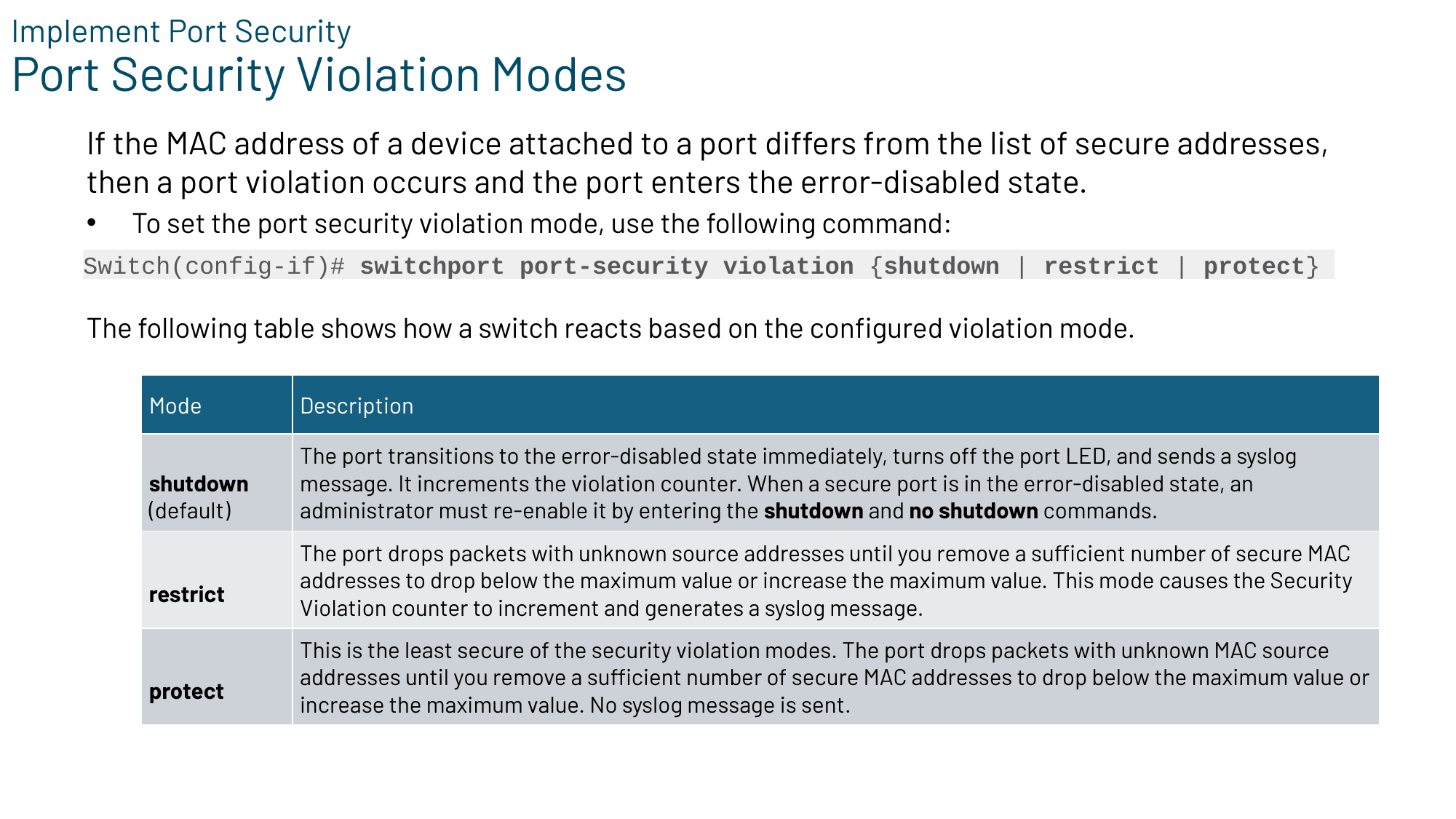

# Implement Port Security Port Security Violation Modes
If the MAC address of a device attached to a port differs from the list of secure addresses, then a port violation occurs and the port enters the error-disabled state.
To set the port security violation mode, use the following command:

Switch(config-if)# switchport port-security violation {shutdown | restrict | protect}

The following table shows how a switch reacts based on the configured violation mode.

| Mode | Description |
| --- | --- |
| shutdown (default) | The port transitions to the error-disabled state immediately, turns off the port LED, and sends a syslog message. It increments the violation counter. When a secure port is in the error-disabled state, an administrator must re-enable it by entering the shutdown and no shutdown commands. |
| restrict | The port drops packets with unknown source addresses until you remove a sufficient number of secure MAC addresses to drop below the maximum value or increase the maximum value. This mode causes the Security Violation counter to increment and generates a syslog message. |
| protect | This is the least secure of the security violation modes. The port drops packets with unknown MAC source addresses until you remove a sufficient number of secure MAC addresses to drop below the maximum value or increase the maximum value. No syslog message is sent. |